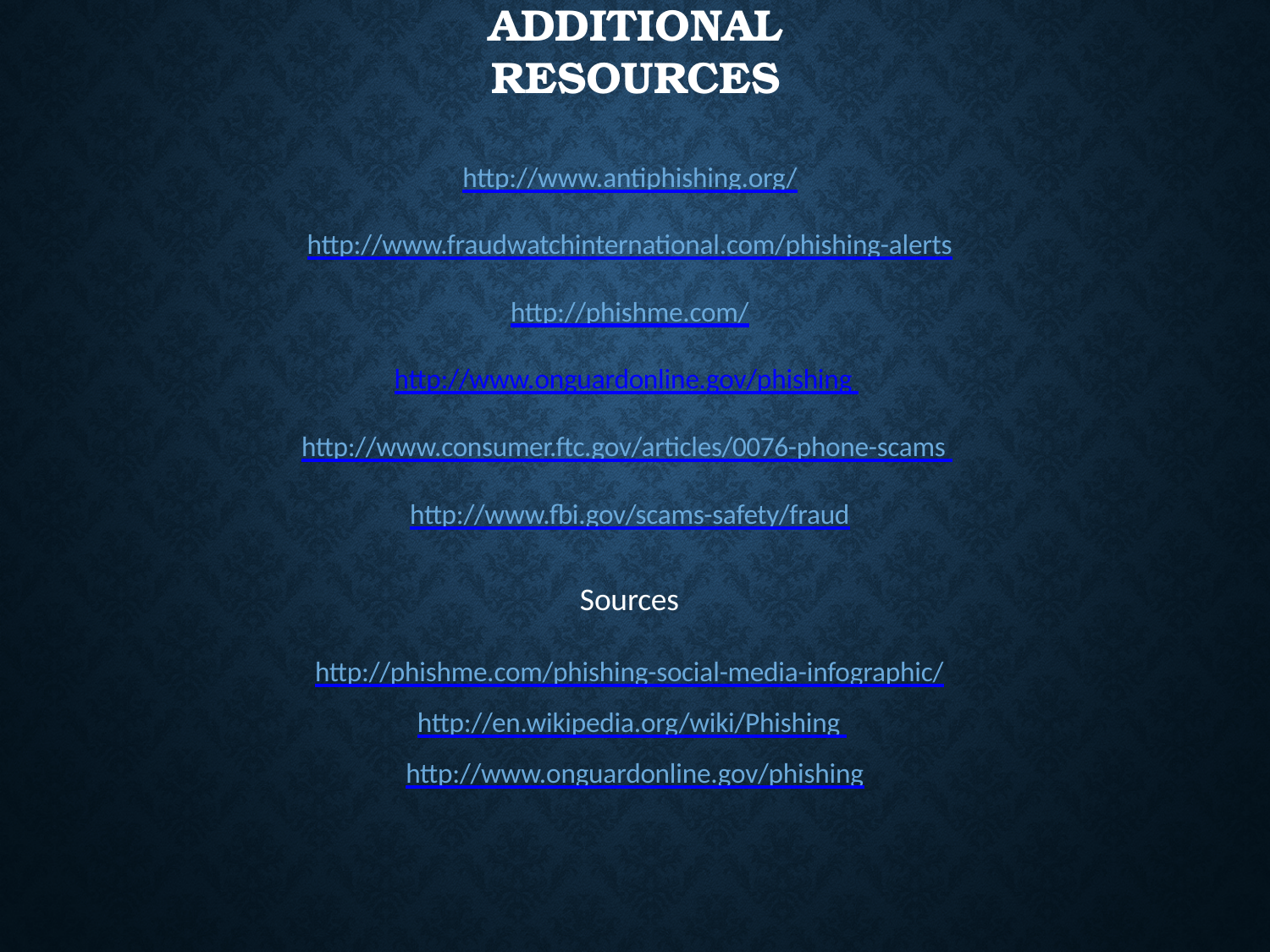

# Additional Resources
http://www.antiphishing.org/

http://www.fraudwatchinternational.com/phishing-alerts

http://phishme.com/
http://www.onguardonline.gov/phishing  http://www.consumer.ftc.gov/articles/0076-phone-scams  http://www.fbi.gov/scams-safety/fraud

Sources

http://phishme.com/phishing-social-media-infographic/
http://en.wikipedia.org/wiki/Phishing  http://www.onguardonline.gov/phishing